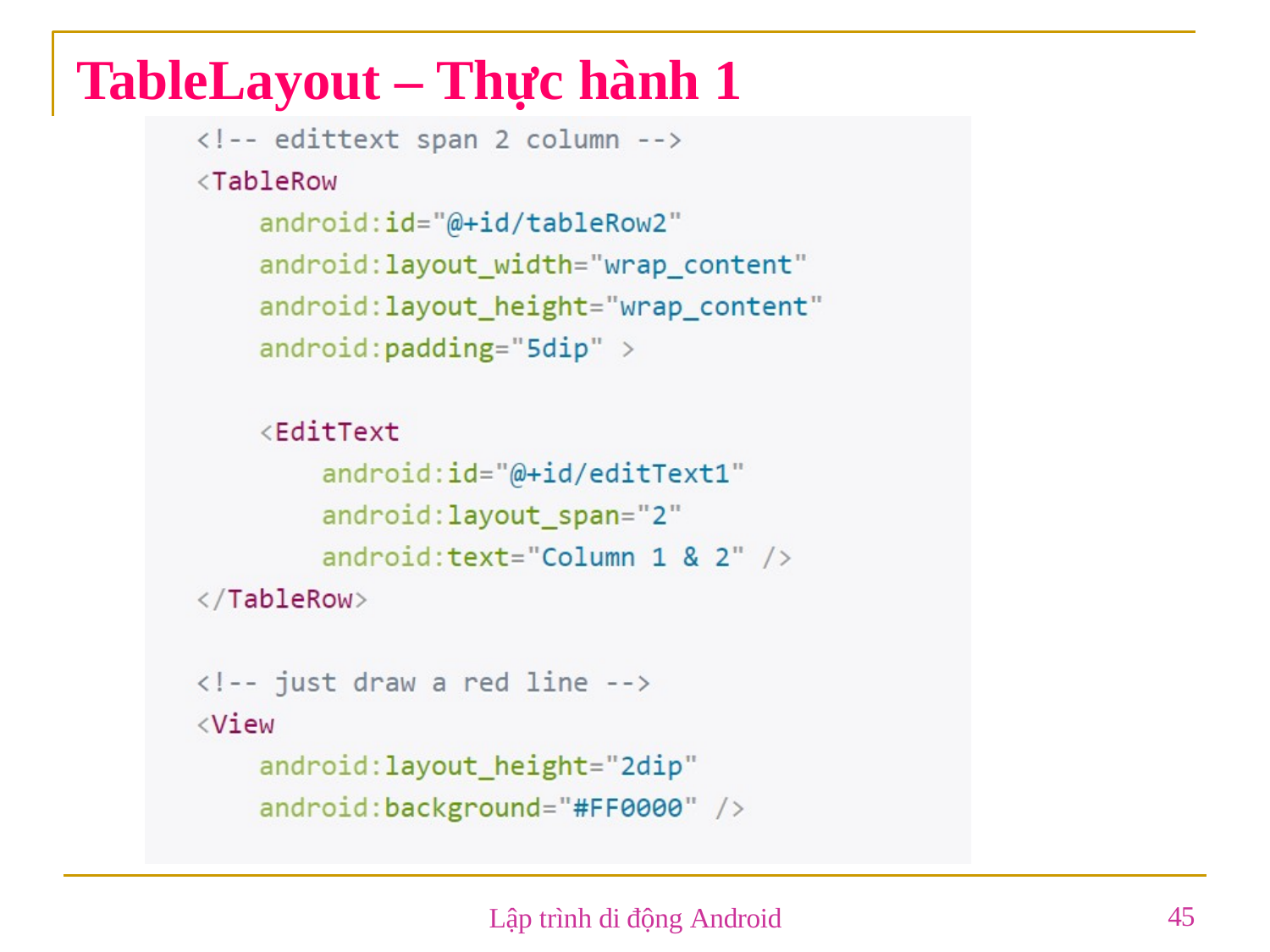

# TableLayout – Thực hành 1

45
Lập trình di động Android